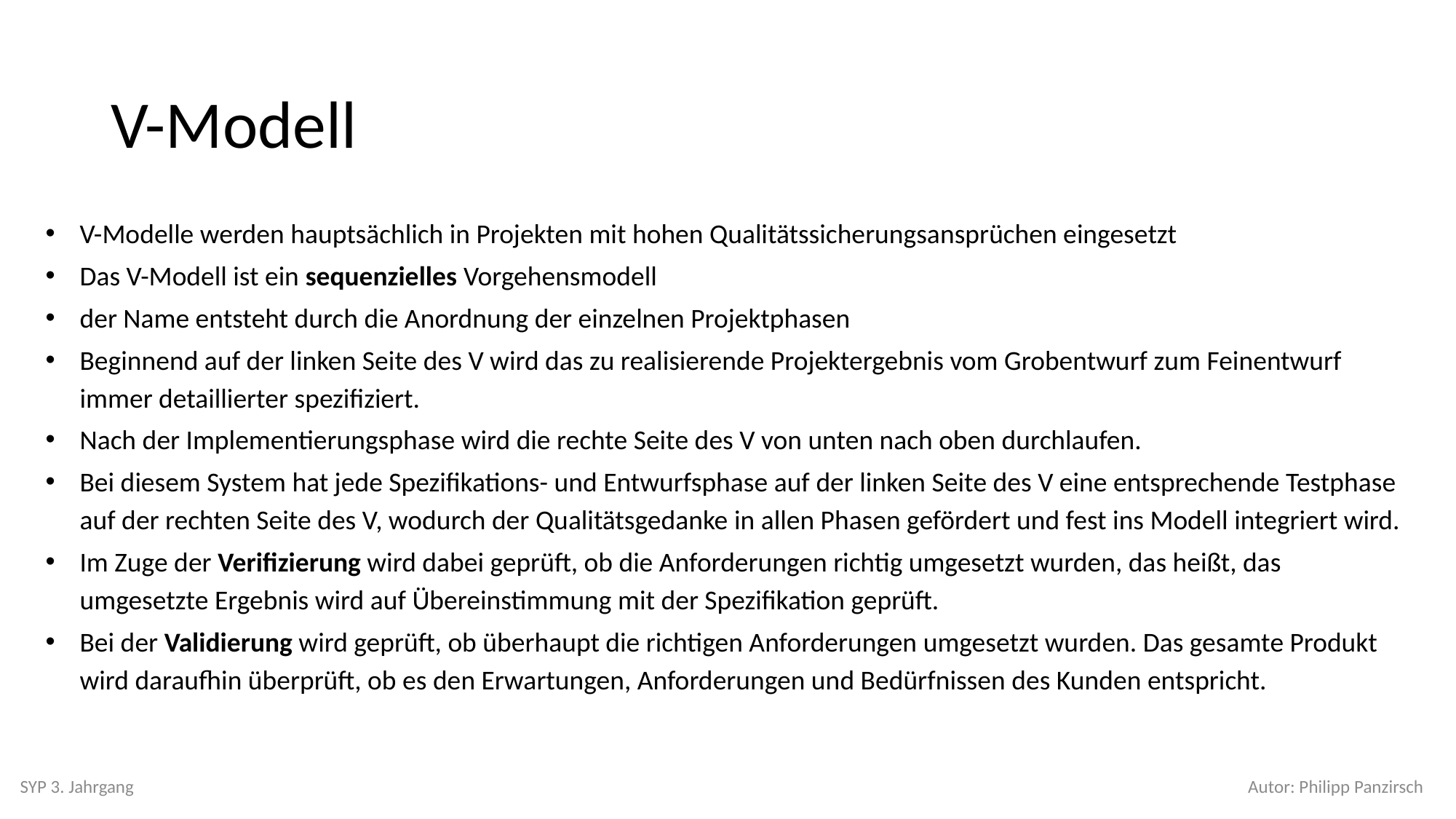

# V-Modell
V-Modelle werden hauptsächlich in Projekten mit hohen Qualitätssicherungsansprüchen eingesetzt
Das V-Modell ist ein sequenzielles Vorgehensmodell
der Name entsteht durch die Anordnung der einzelnen Projektphasen
Beginnend auf der linken Seite des V wird das zu realisierende Projektergebnis vom Grobentwurf zum Feinentwurf immer detaillierter spezifiziert.
Nach der Implementierungsphase wird die rechte Seite des V von unten nach oben durchlaufen.
Bei diesem System hat jede Spezifikations- und Entwurfsphase auf der linken Seite des V eine entsprechende Testphase auf der rechten Seite des V, wodurch der Qualitätsgedanke in allen Phasen gefördert und fest ins Modell integriert wird.
Im Zuge der Verifizierung wird dabei geprüft, ob die Anforderungen richtig umgesetzt wurden, das heißt, das umgesetzte Ergebnis wird auf Übereinstimmung mit der Spezifikation geprüft.
Bei der Validierung wird geprüft, ob überhaupt die richtigen Anforderungen umgesetzt wurden. Das gesamte Produkt wird daraufhin überprüft, ob es den Erwartungen, Anforderungen und Bedürfnissen des Kunden entspricht.

SYP 3. Jahrgang
Autor: Philipp Panzirsch